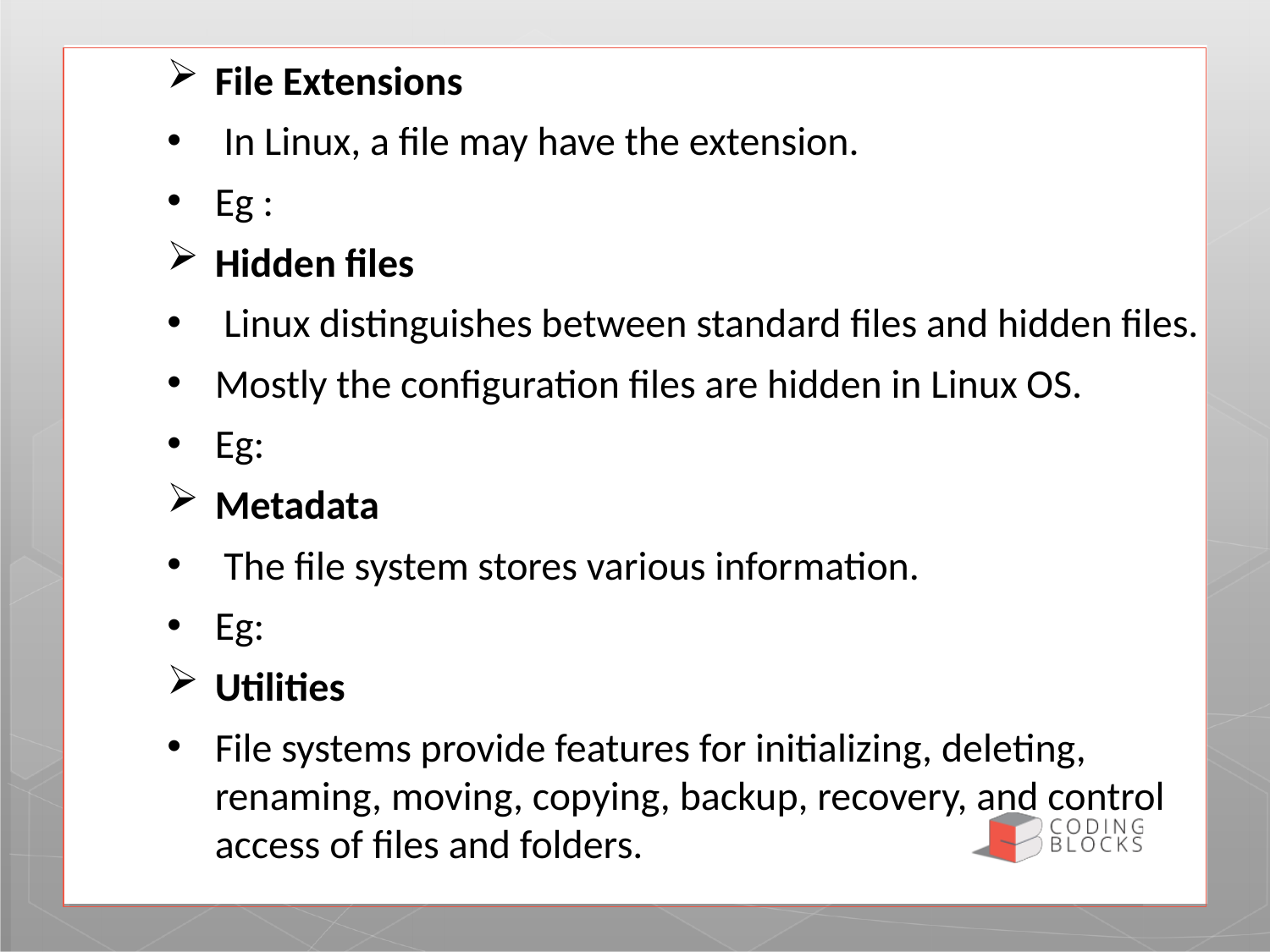

File Extensions
 In Linux, a file may have the extension.
Eg :
Hidden files
 Linux distinguishes between standard files and hidden files.
Mostly the configuration files are hidden in Linux OS.
Eg:
Metadata
 The file system stores various information.
Eg:
Utilities
File systems provide features for initializing, deleting, renaming, moving, copying, backup, recovery, and control access of files and folders.